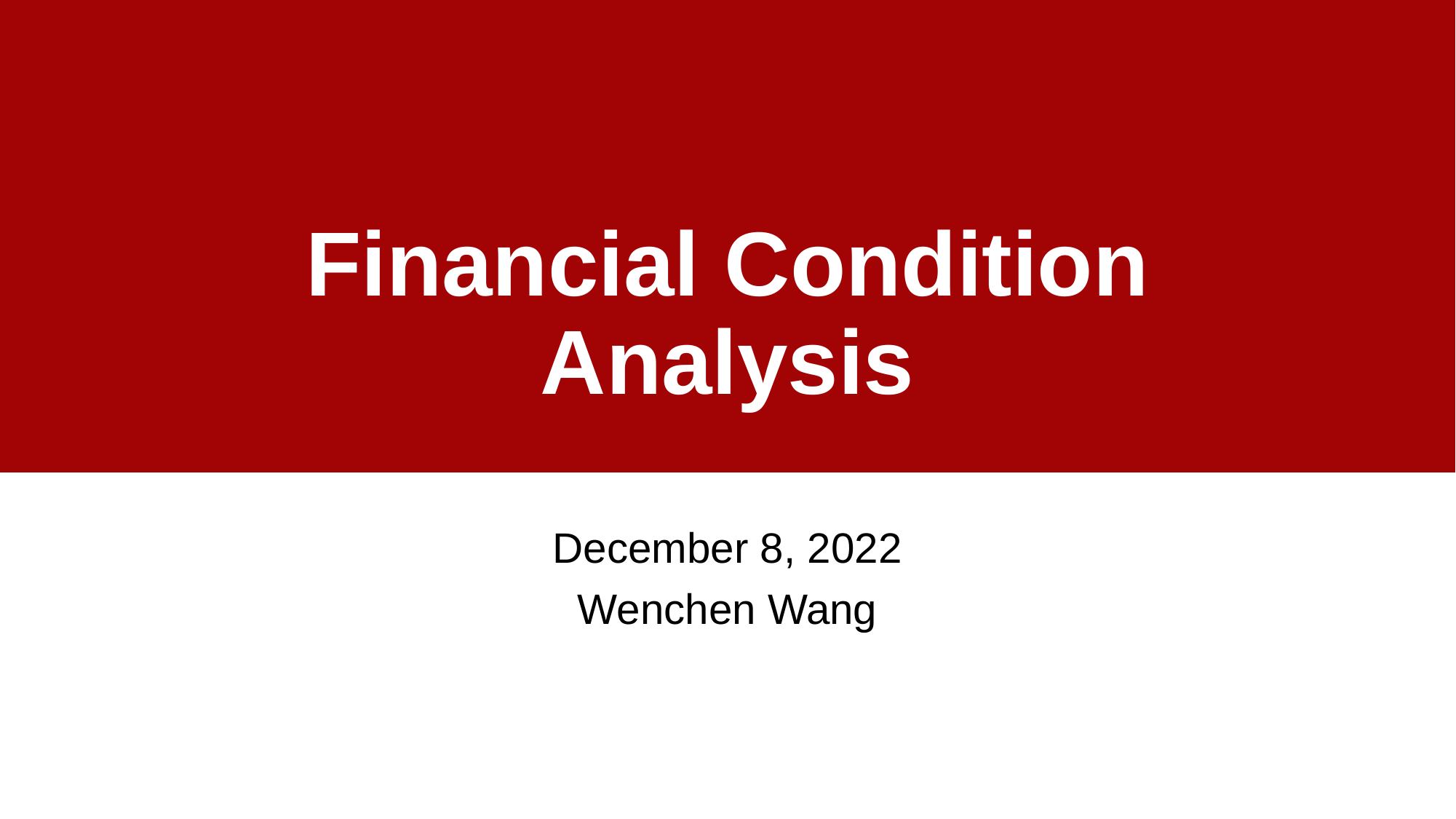

# Financial Condition Analysis
December 8, 2022
Wenchen Wang